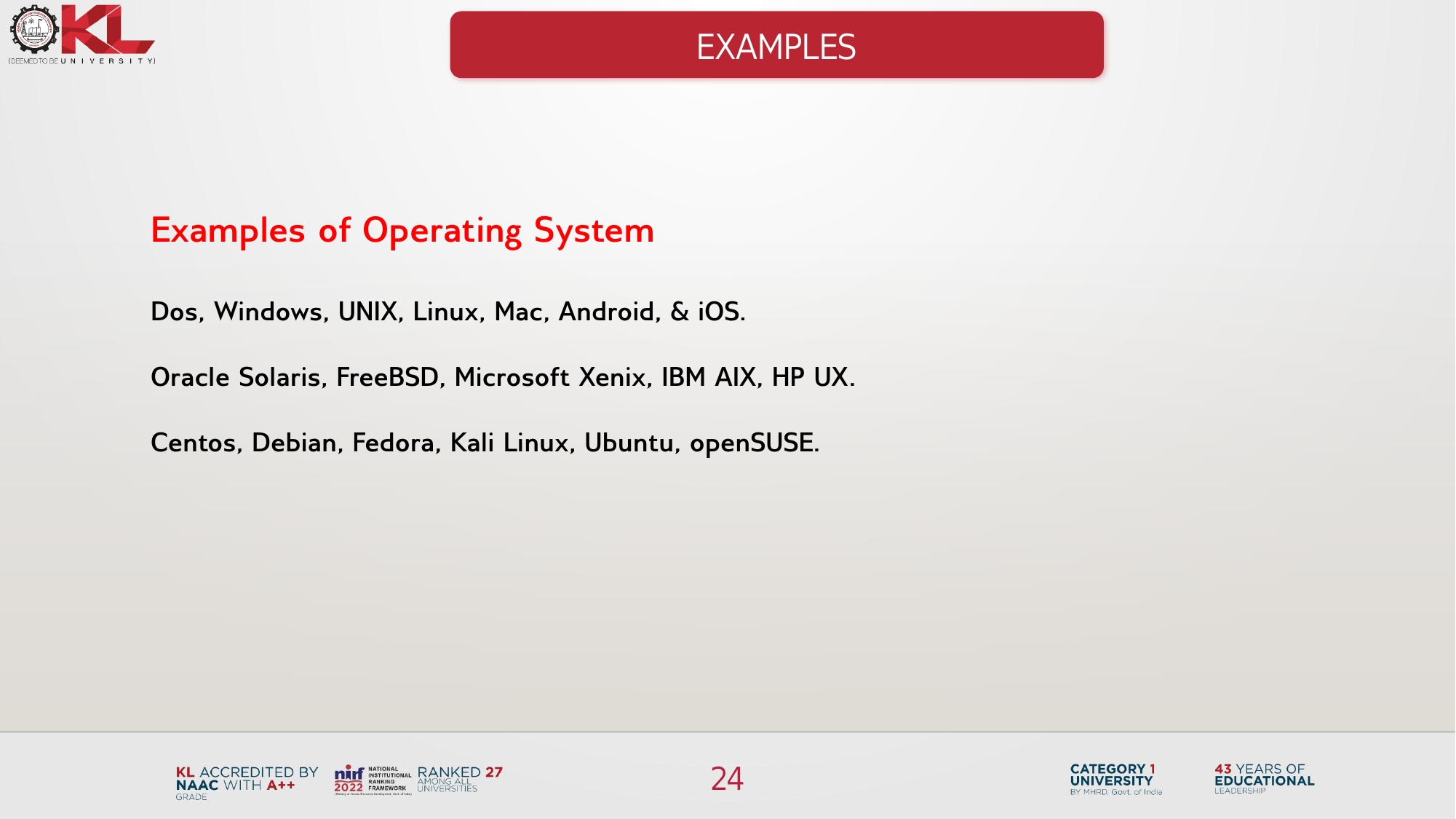

EXAMPLES
Examples of Operating System
Dos, Windows, UNIX, Linux, Mac, Android, & iOS.
Oracle Solaris, FreeBSD, Microsoft Xenix, IBM AIX, HP UX.
Centos, Debian, Fedora, Kali Linux, Ubuntu, openSUSE.
24